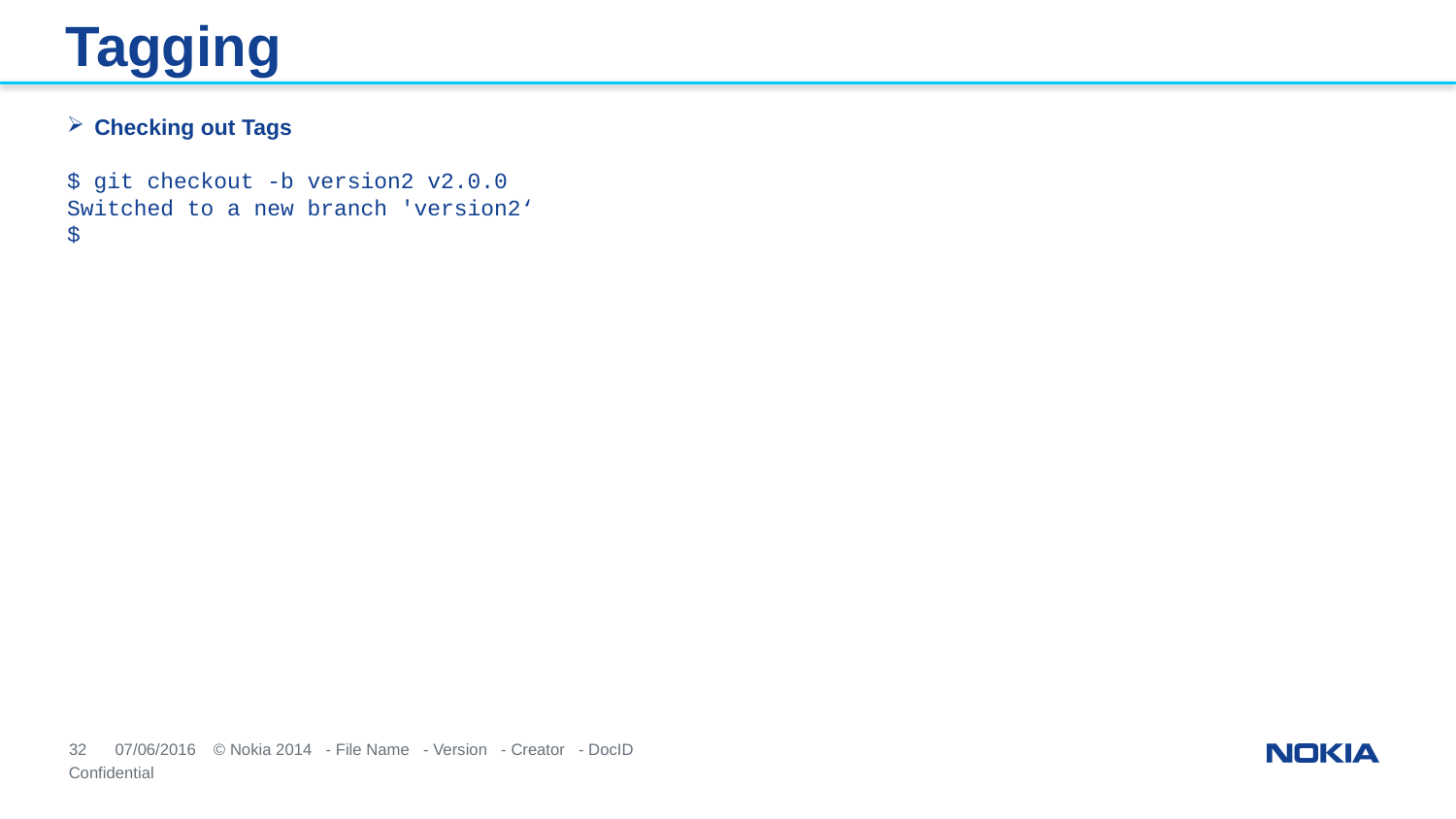

Tagging
Checking out Tags

$ git checkout -b version2 v2.0.0
Switched to a new branch 'version2‘
$